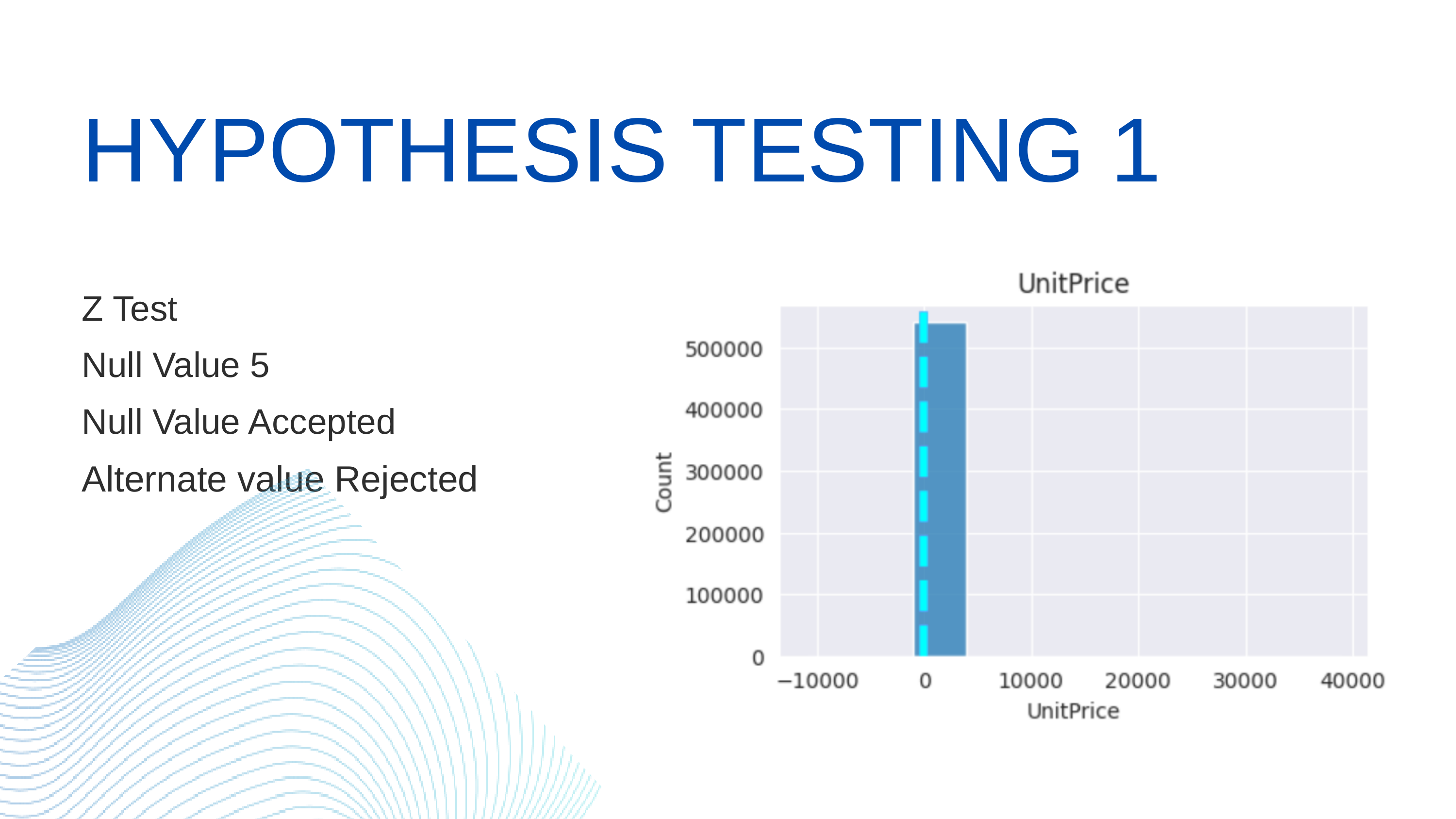

HYPOTHESIS TESTING 1

Z Test
Null Value 5
Null Value Accepted
Alternate value Rejected